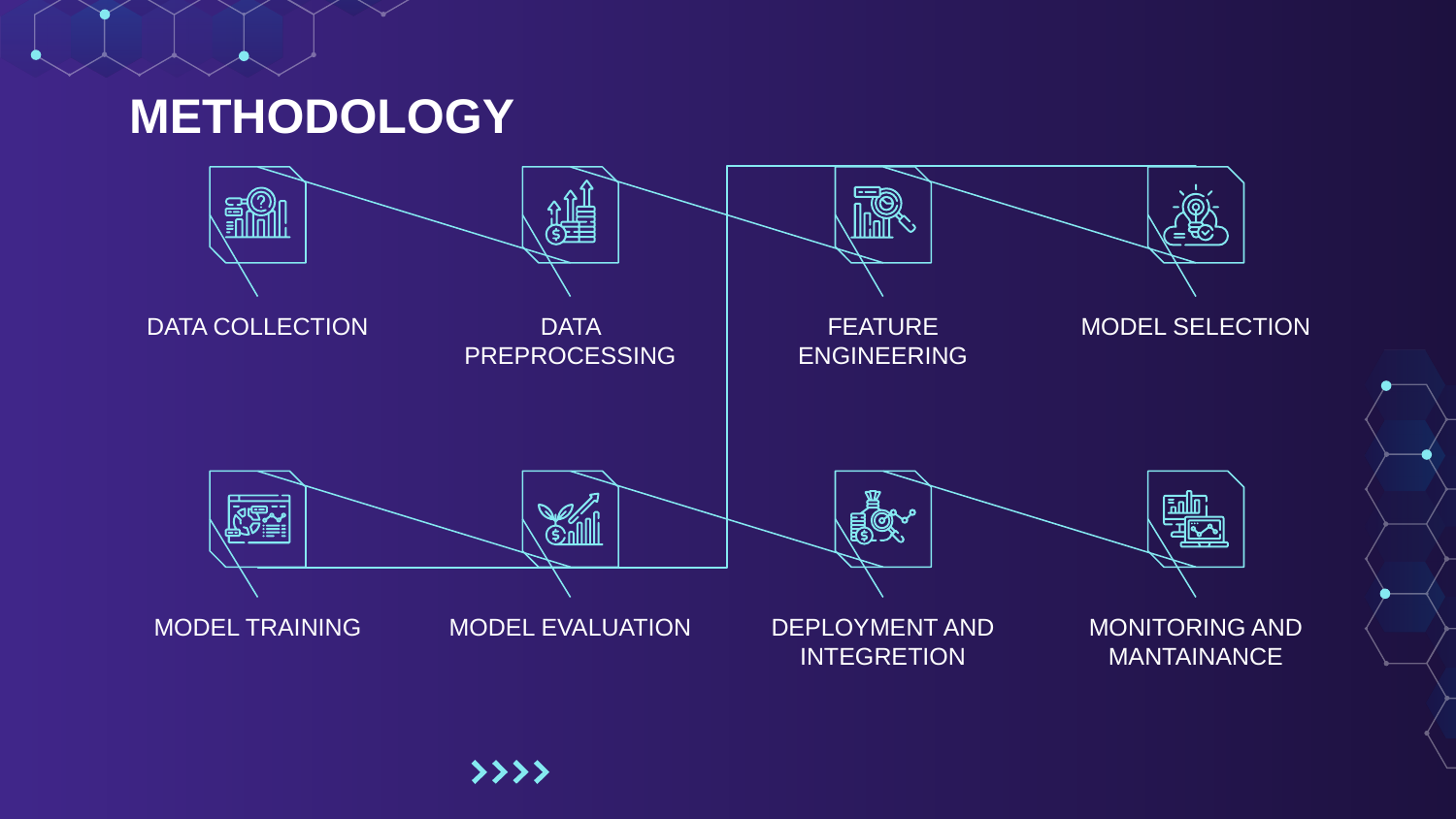

# METHODOLOGY

DATA COLLECTION
DATA PREPROCESSING
FEATURE ENGINEERING
MODEL SELECTION

MODEL TRAINING
MODEL EVALUATION
DEPLOYMENT AND INTEGRETION
MONITORING AND MANTAINANCE